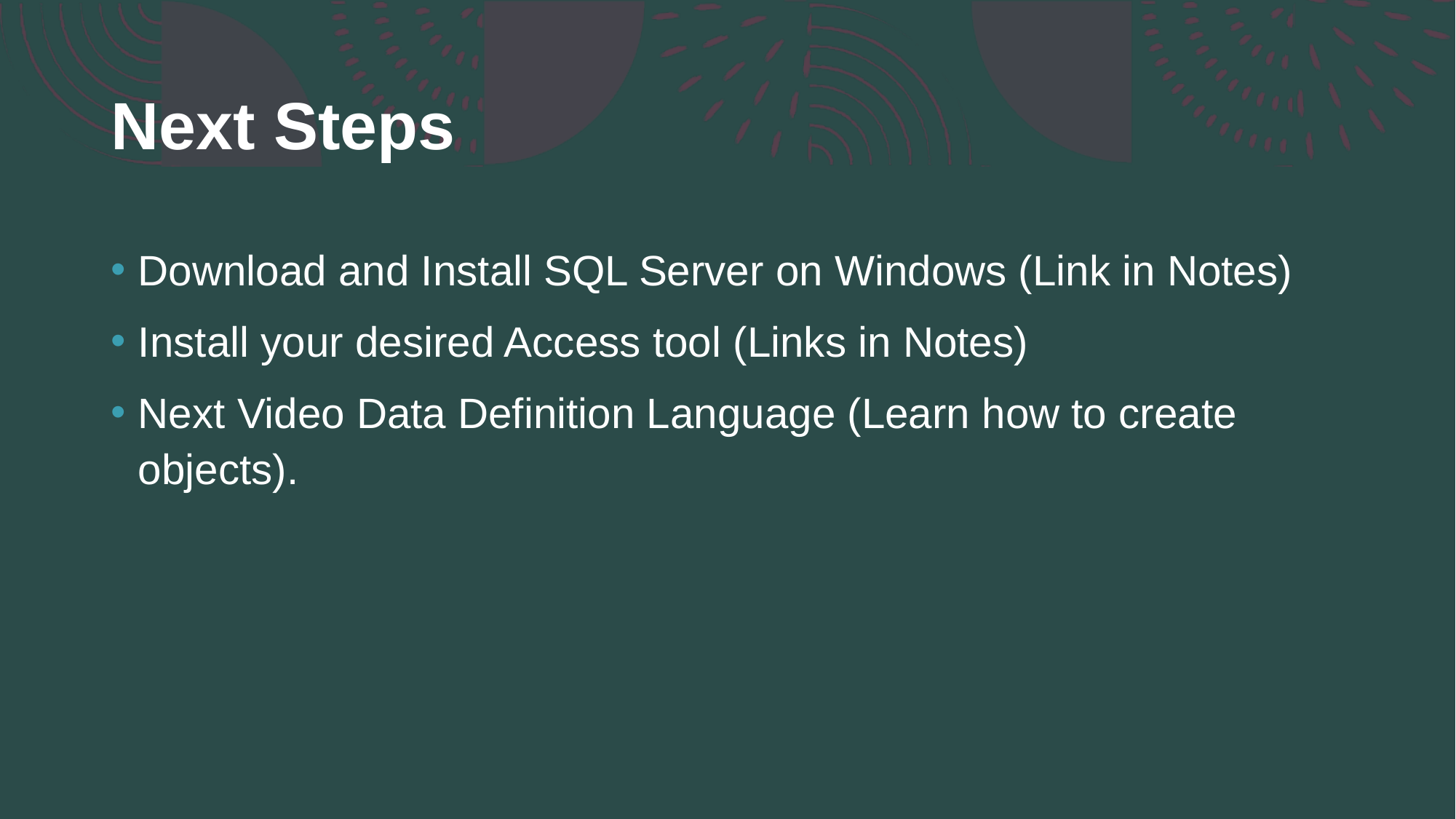

# Next Steps
Download and Install SQL Server on Windows (Link in Notes)
Install your desired Access tool (Links in Notes)
Next Video Data Definition Language (Learn how to create objects).